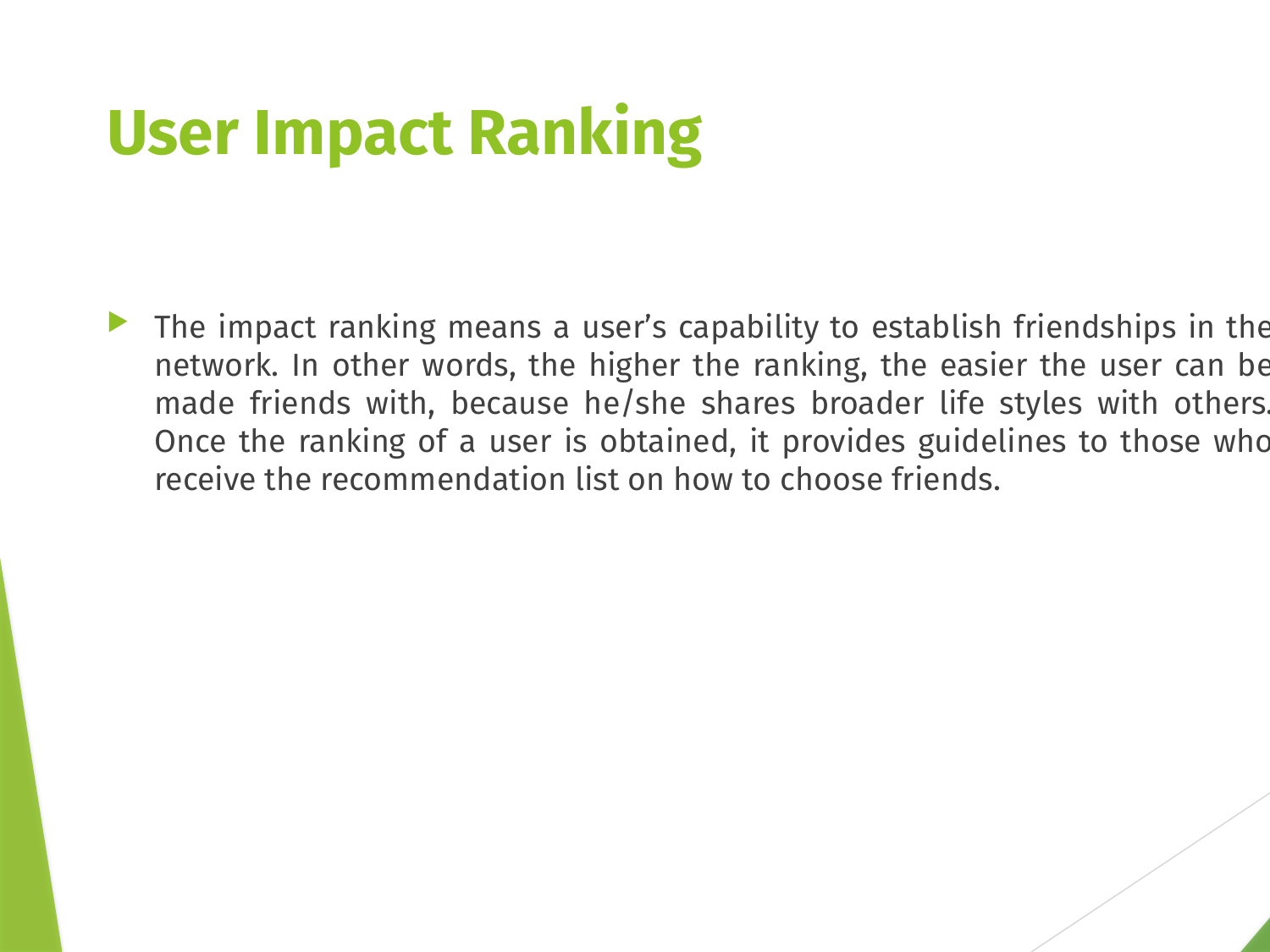

# User Impact Ranking
The impact ranking means a user’s capability to establish friendships in the network. In other words, the higher the ranking, the easier the user can be made friends with, because he/she shares broader life styles with others. Once the ranking of a user is obtained, it provides guidelines to those who receive the recommendation list on how to choose friends.